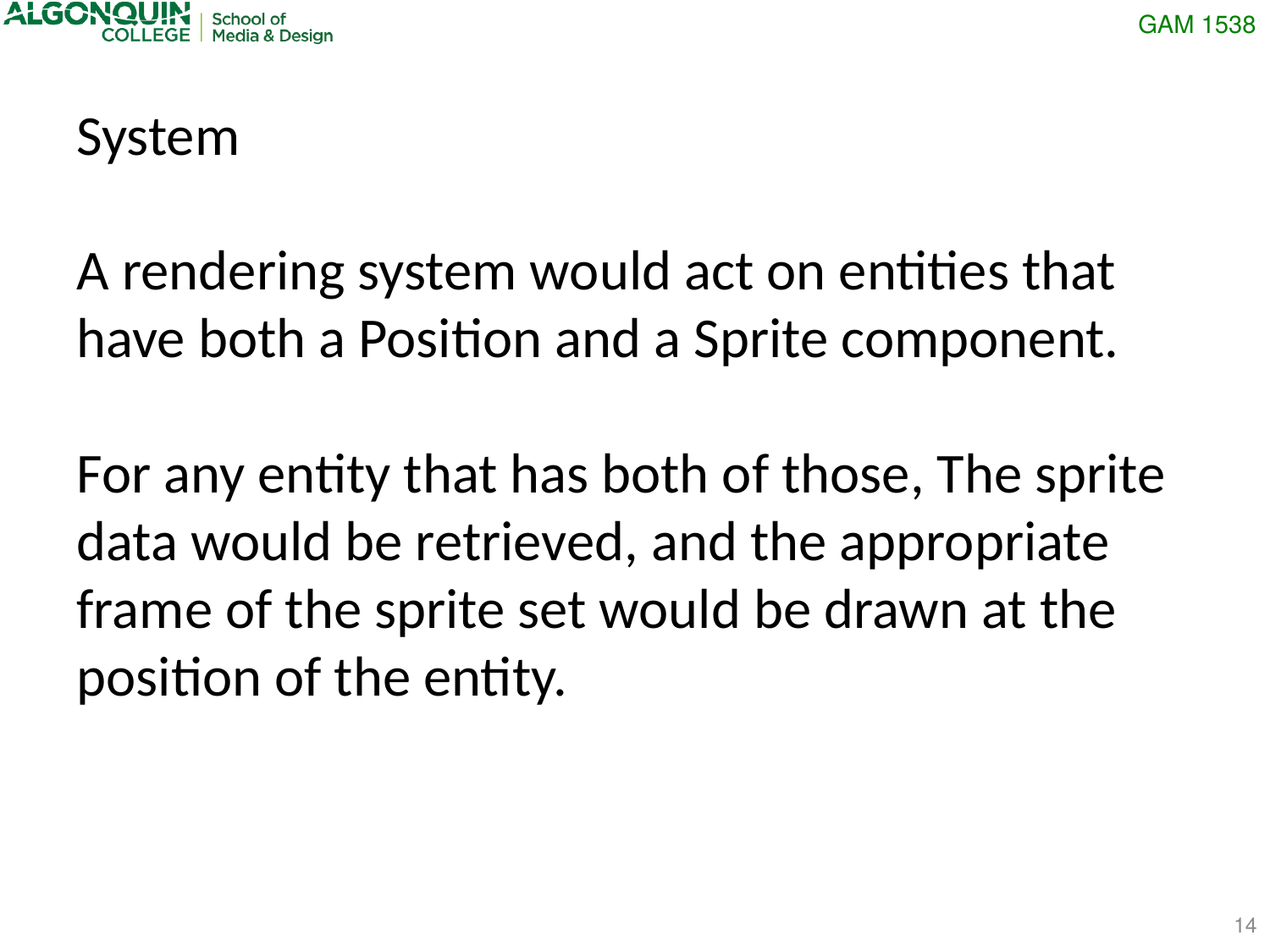

System

A rendering system would act on entities that have both a Position and a Sprite component.

For any entity that has both of those, The sprite data would be retrieved, and the appropriate frame of the sprite set would be drawn at the position of the entity.

14